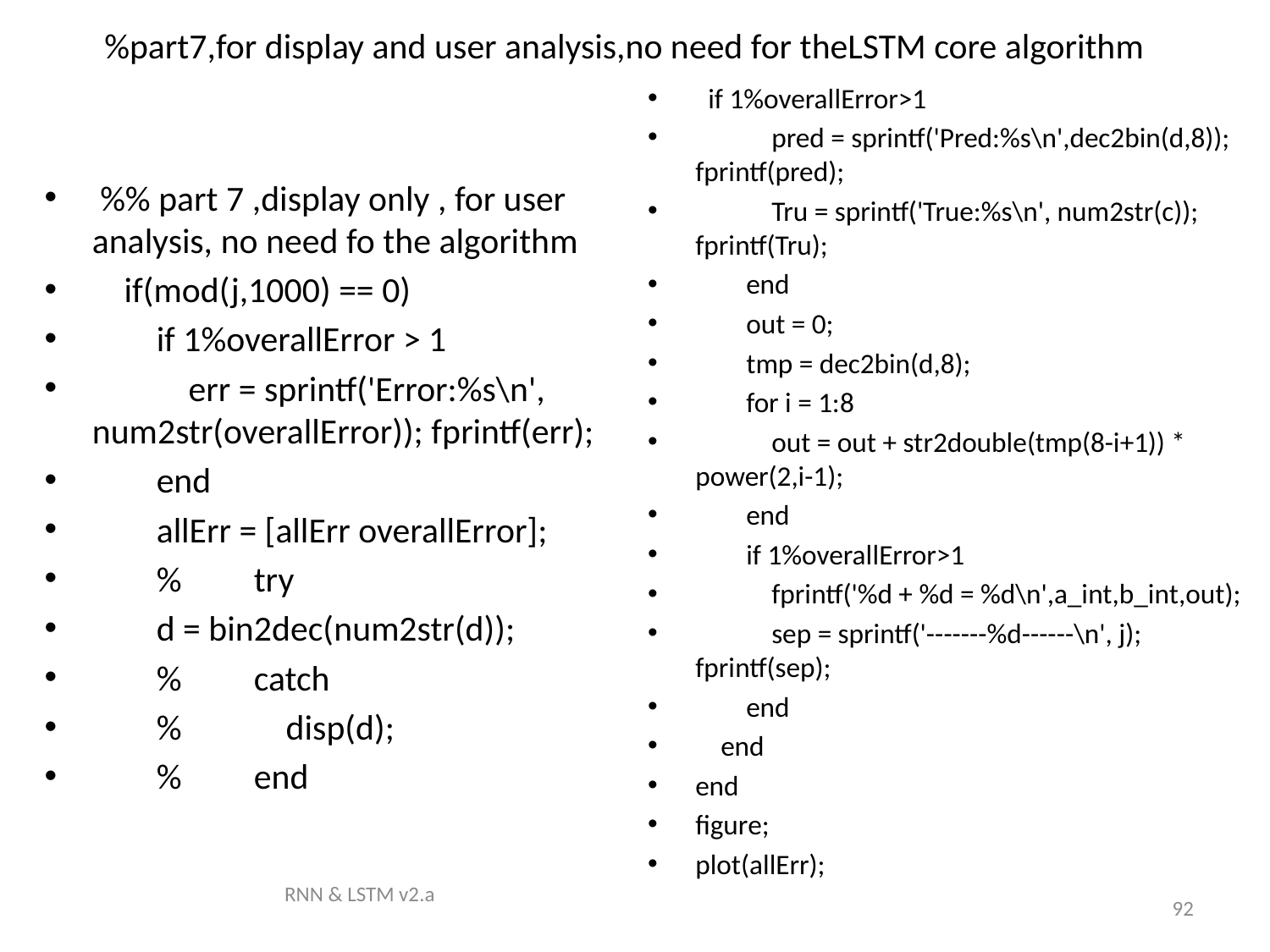

# %part7,for display and user analysis,no need for theLSTM core algorithm
  if 1%overallError>1
            pred = sprintf('Pred:%s\n',dec2bin(d,8)); fprintf(pred);
            Tru = sprintf('True:%s\n', num2str(c)); fprintf(Tru);
        end
        out = 0;
        tmp = dec2bin(d,8);
        for i = 1:8
            out = out + str2double(tmp(8-i+1)) * power(2,i-1);
        end
        if 1%overallError>1
            fprintf('%d + %d = %d\n',a_int,b_int,out);
            sep = sprintf('-------%d------\n', j); fprintf(sep);
        end
    end
end
figure;
plot(allErr);
 %% part 7 ,display only , for user analysis, no need fo the algorithm
    if(mod(j,1000) == 0)
        if 1%overallError > 1
            err = sprintf('Error:%s\n', num2str(overallError)); fprintf(err);
        end
        allErr = [allErr overallError];
        %         try
        d = bin2dec(num2str(d));
        %         catch
        %             disp(d);
        %         end

RNN & LSTM v2.a
92